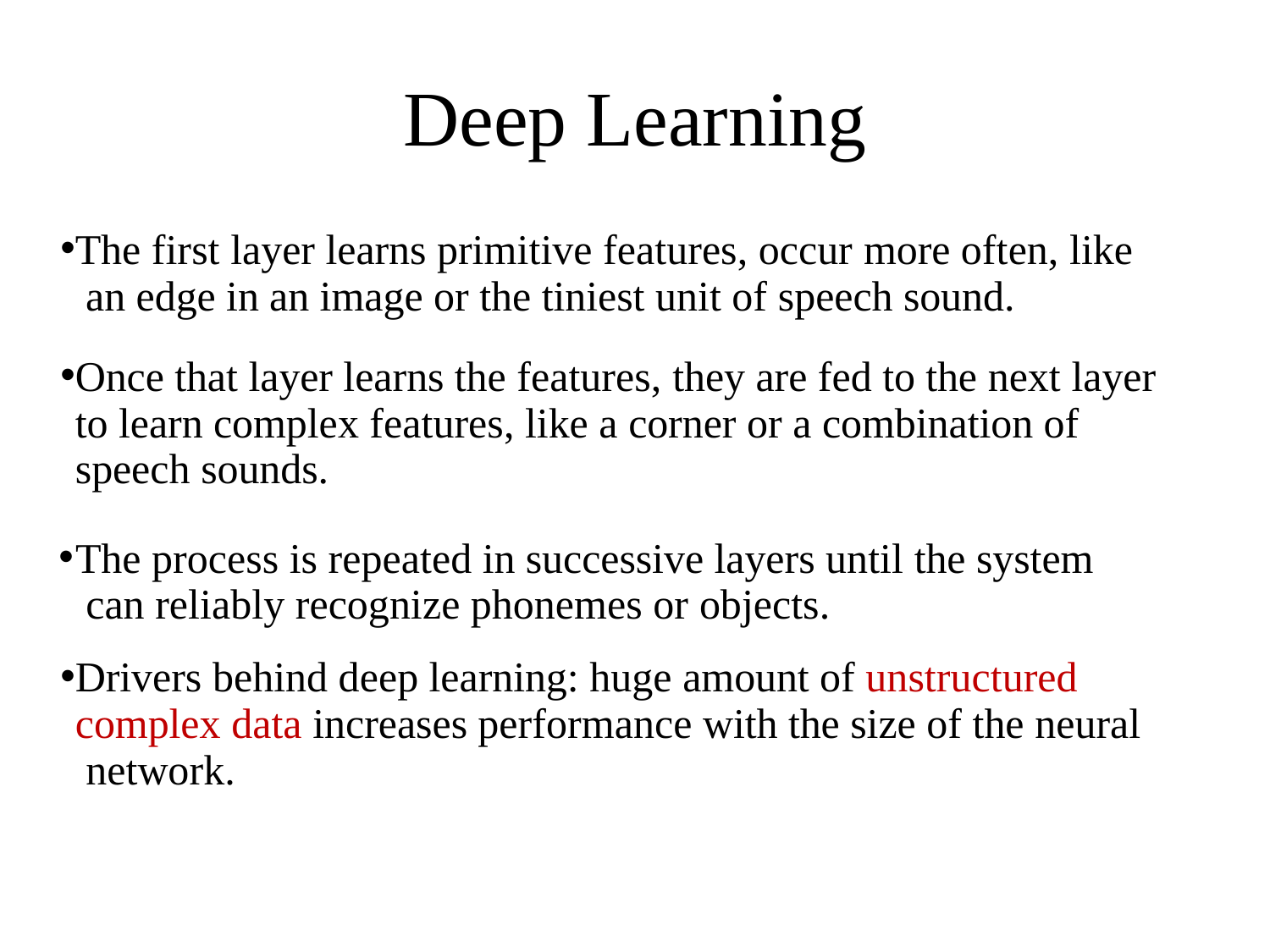

# Deep Learning
The first layer learns primitive features, occur more often, like  an edge in an image or the tiniest unit of speech sound.
Once that layer learns the features, they are fed to the next layer  to learn complex features, like a corner or a combination of  speech sounds.

The process is repeated in successive layers until the system  can reliably recognize phonemes or objects.
Drivers behind deep learning: huge amount of unstructured  complex data increases performance with the size of the neural  network.